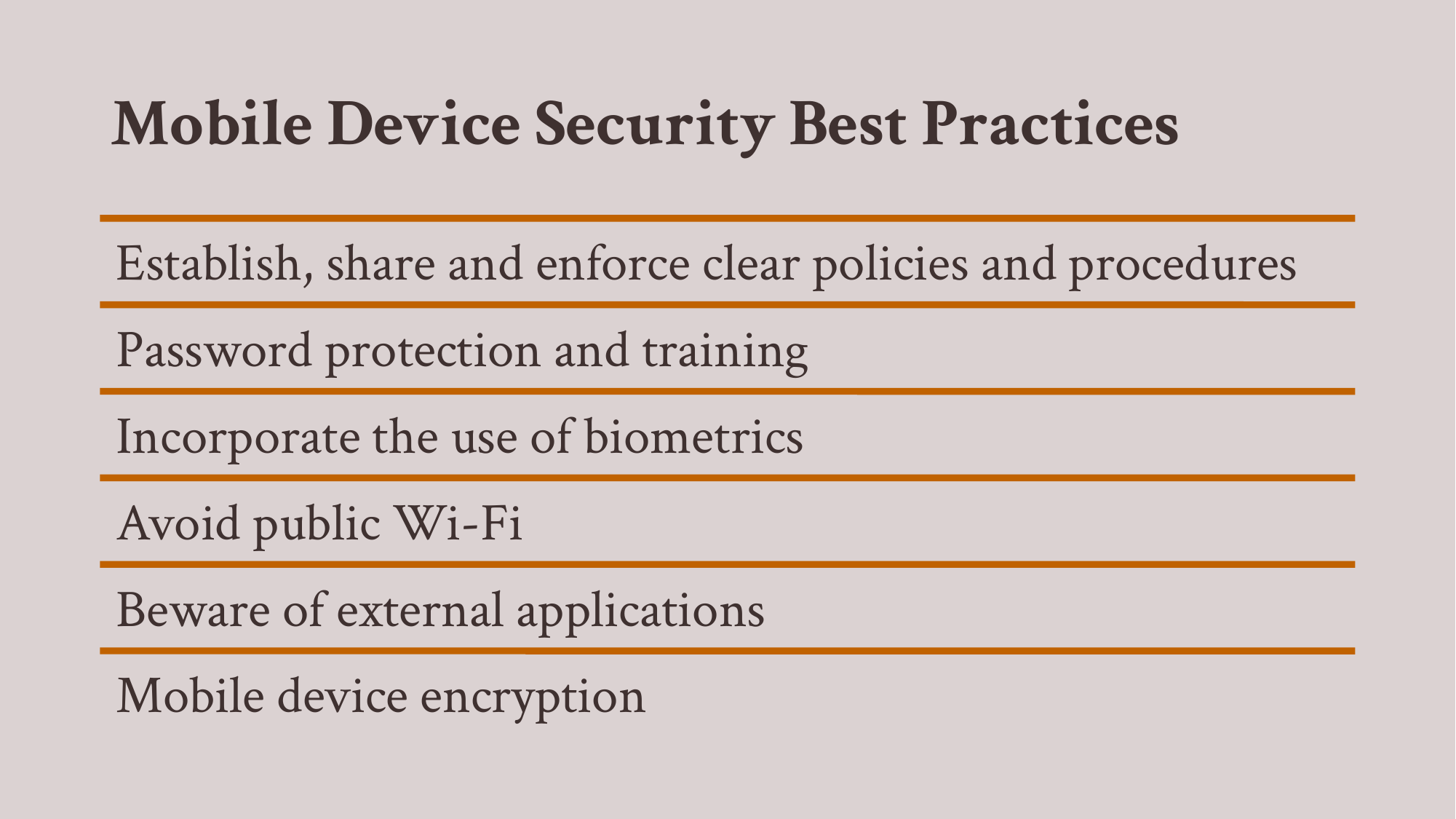

# Mobile Device Security Best Practices
Establish, share and enforce clear policies and procedures
Password protection and training
Incorporate the use of biometrics
Avoid public Wi-Fi
Beware of external applications
Mobile device encryption